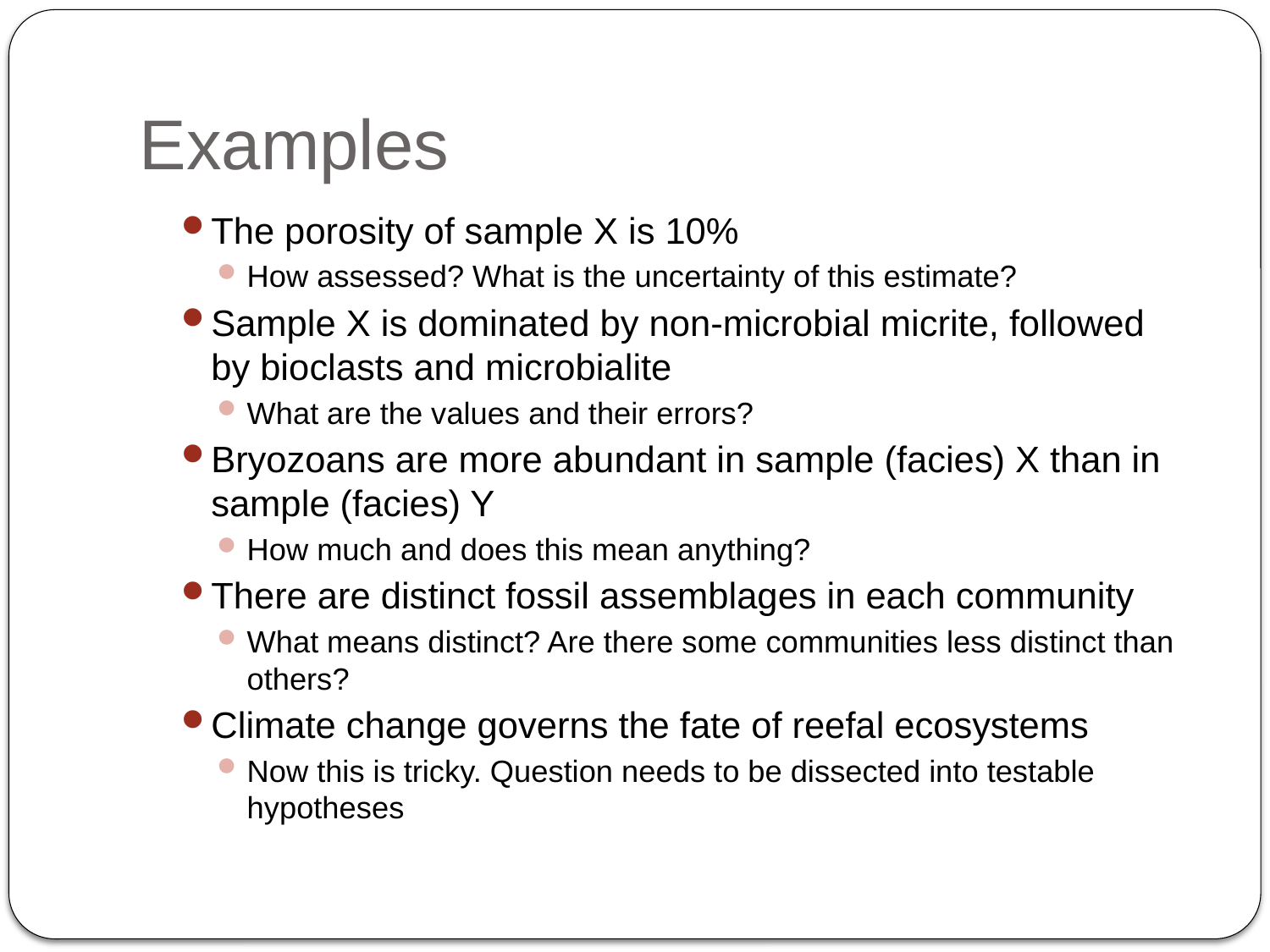

# Examples
The porosity of sample X is 10%
How assessed? What is the uncertainty of this estimate?
Sample X is dominated by non-microbial micrite, followed by bioclasts and microbialite
What are the values and their errors?
Bryozoans are more abundant in sample (facies) X than in sample (facies) Y
How much and does this mean anything?
There are distinct fossil assemblages in each community
What means distinct? Are there some communities less distinct than others?
Climate change governs the fate of reefal ecosystems
Now this is tricky. Question needs to be dissected into testable hypotheses